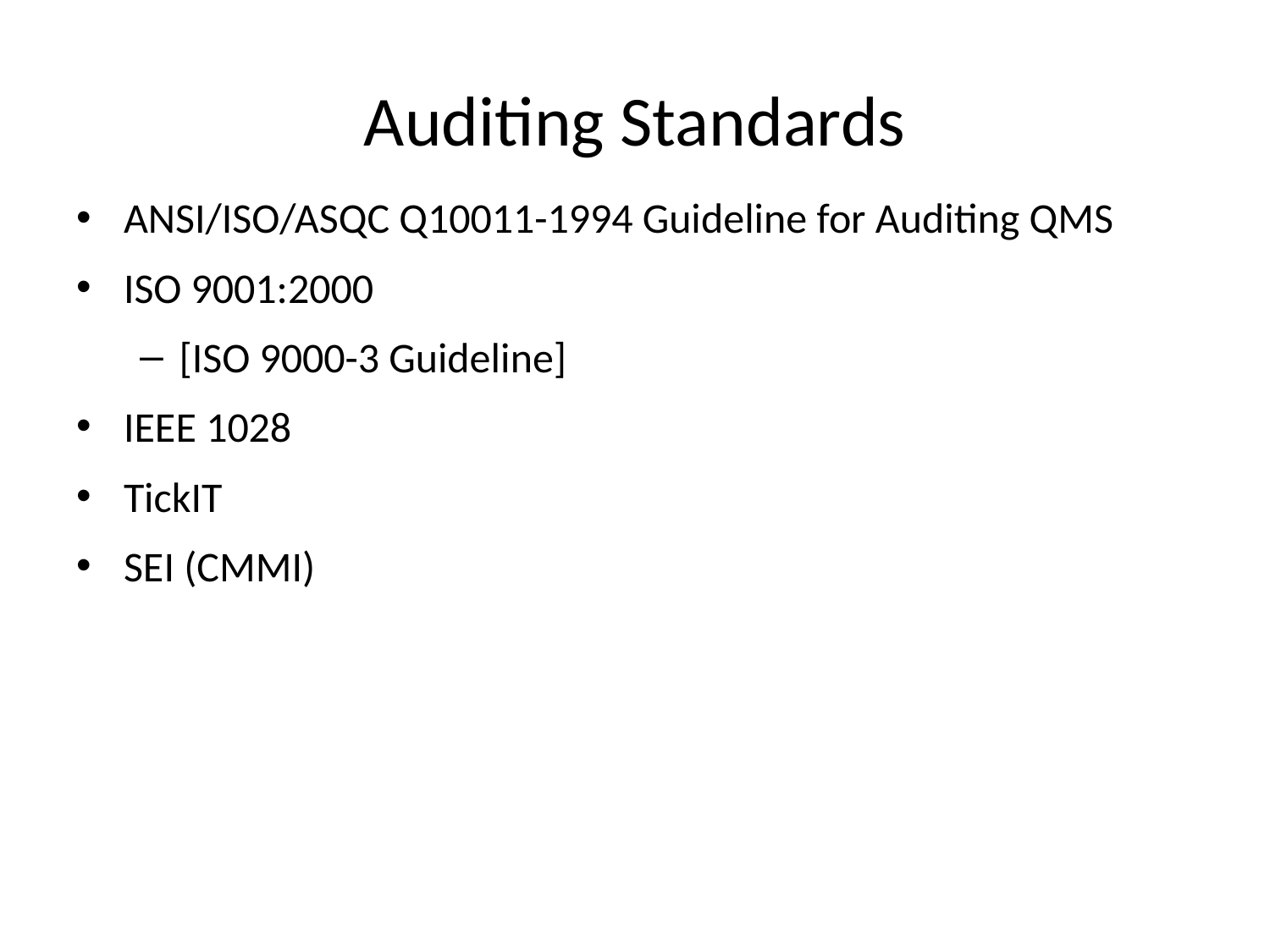

Auditing Standards
ANSI/ISO/ASQC Q10011-1994 Guideline for Auditing QMS
ISO 9001:2000
[ISO 9000-3 Guideline]
IEEE 1028
TickIT
SEI (CMMI)